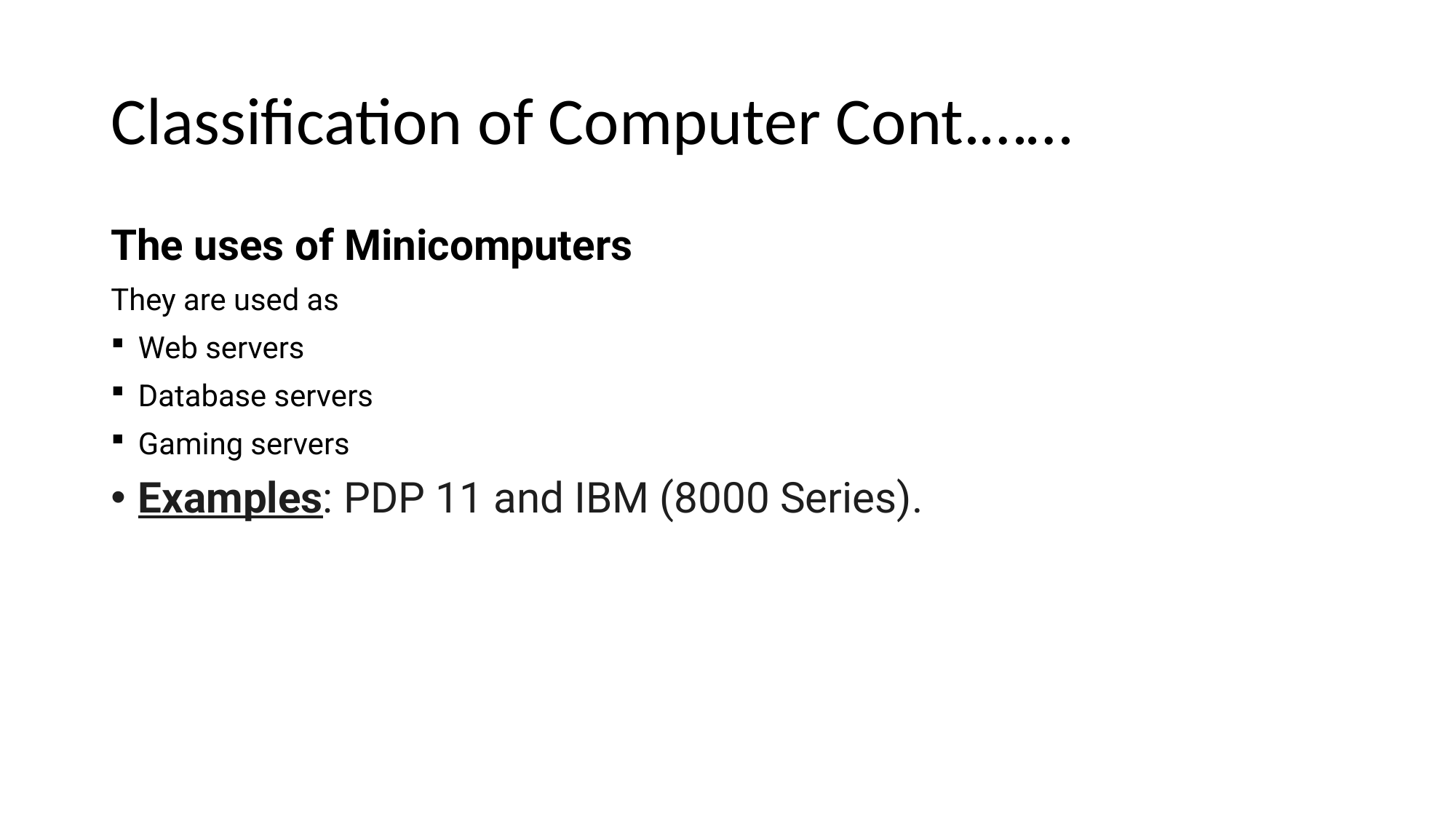

# Classification of Computer Cont.……
The uses of Minicomputers
They are used as
Web servers
Database servers
Gaming servers
Examples: PDP 11 and IBM (8000 Series).